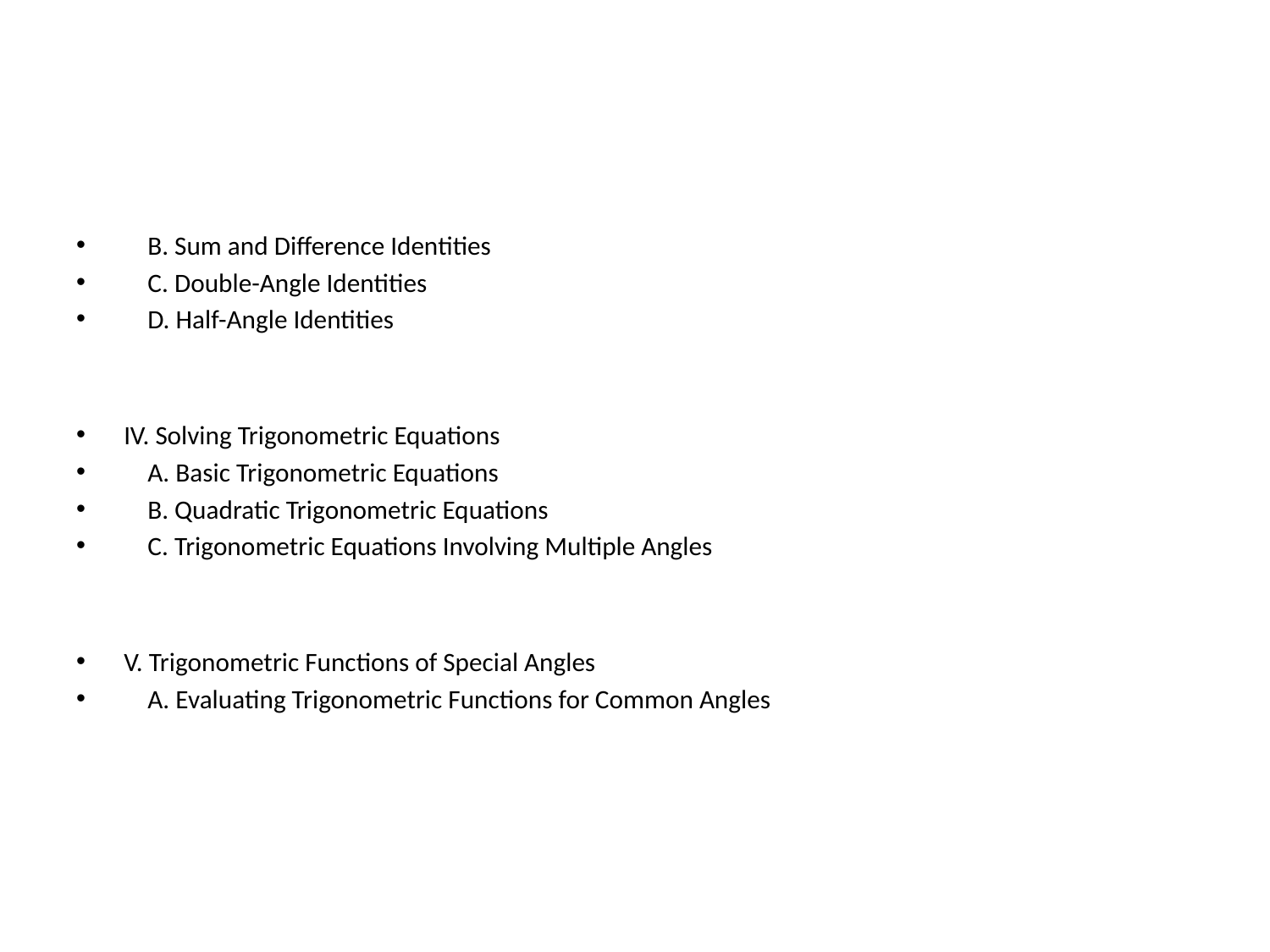

#
    B. Sum and Difference Identities
    C. Double-Angle Identities
    D. Half-Angle Identities

IV. Solving Trigonometric Equations
    A. Basic Trigonometric Equations
    B. Quadratic Trigonometric Equations
    C. Trigonometric Equations Involving Multiple Angles

V. Trigonometric Functions of Special Angles
    A. Evaluating Trigonometric Functions for Common Angles